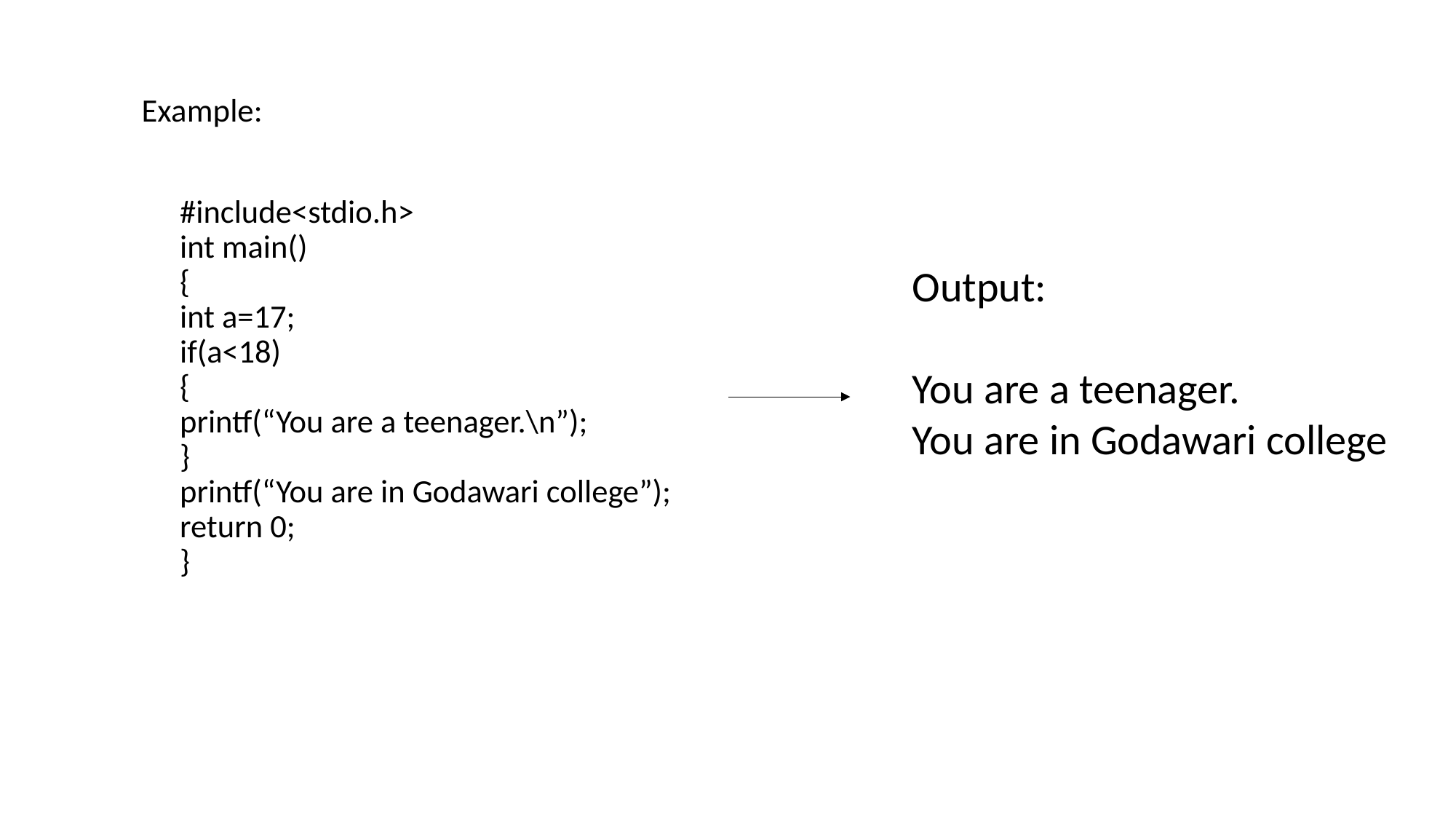

Example:
#include<stdio.h>
int main()
{
int a=17;
if(a<18)
{
printf(“You are a teenager.\n”);
}
printf(“You are in Godawari college”);
return 0;
}

Output:

You are a teenager.
You are in Godawari college